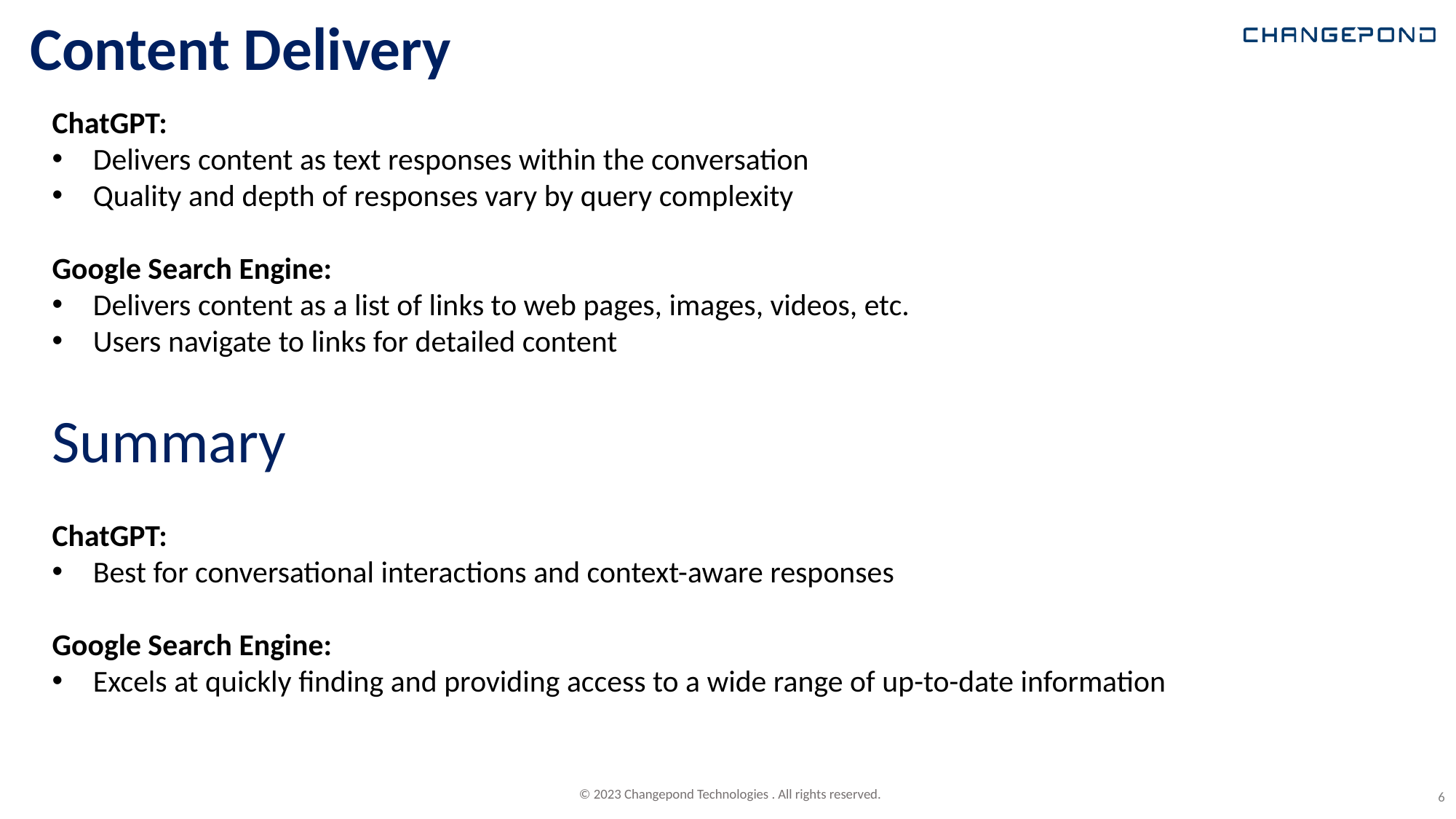

# Content Delivery
ChatGPT:
Delivers content as text responses within the conversation
Quality and depth of responses vary by query complexity

Google Search Engine:
Delivers content as a list of links to web pages, images, videos, etc.
Users navigate to links for detailed content
Summary
ChatGPT:
Best for conversational interactions and context-aware responses

Google Search Engine:
Excels at quickly finding and providing access to a wide range of up-to-date information